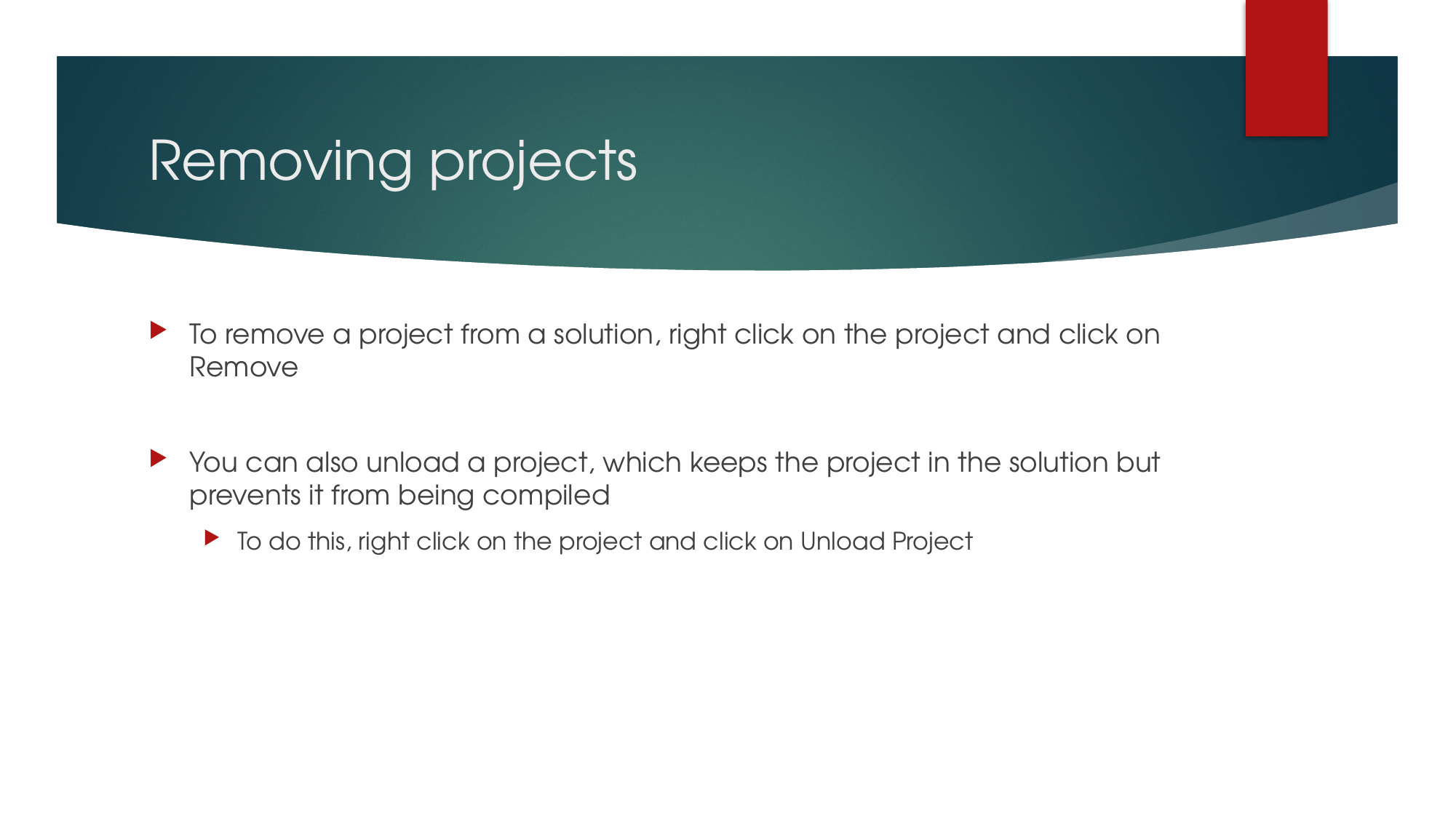

# Removing projects
To remove a project from a solution, right click on the project and click on Remove

You can also unload a project, which keeps the project in the solution but prevents it from being compiled
To do this, right click on the project and click on Unload Project